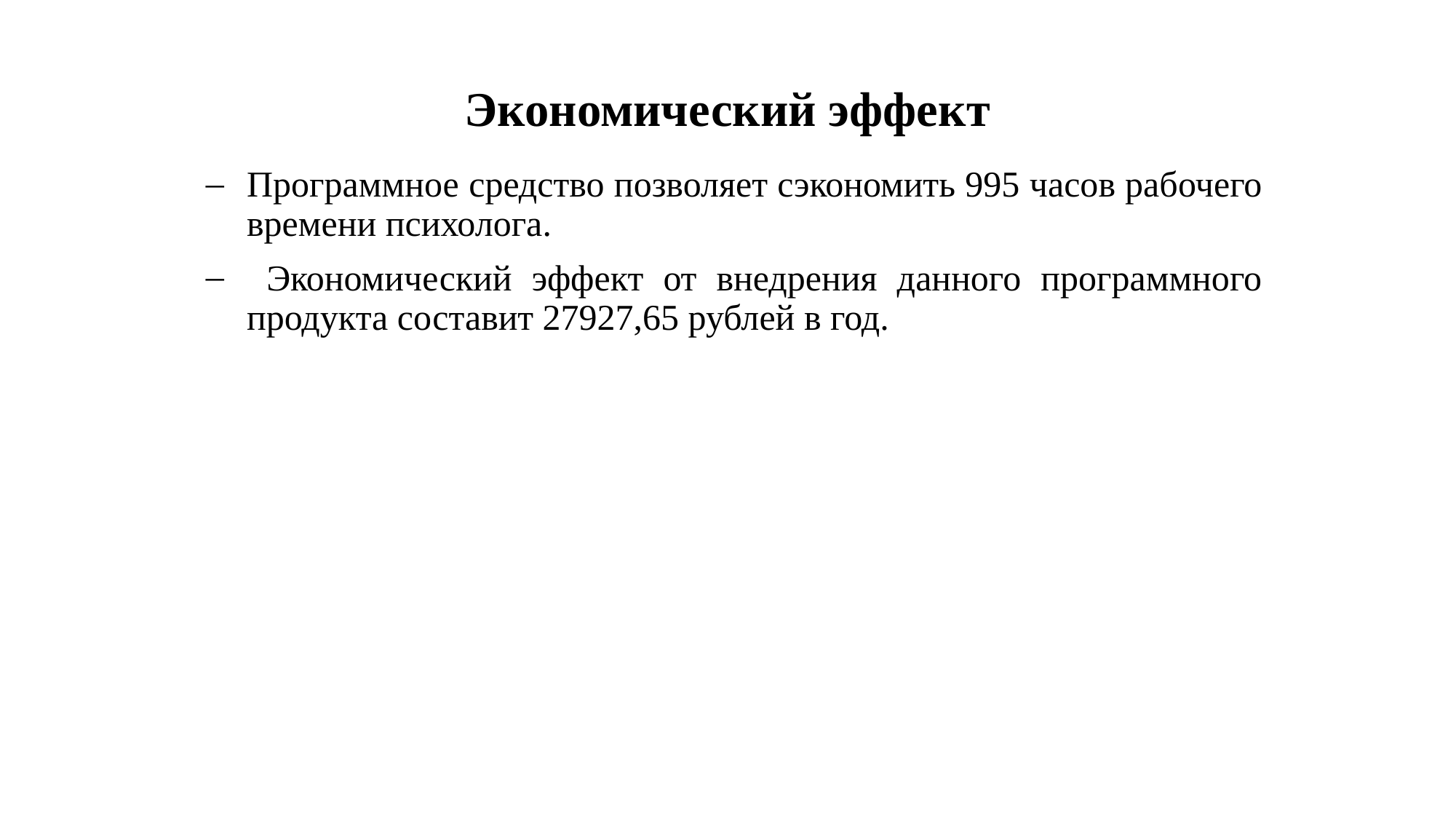

# Экономический эффект
Программное средство позволяет сэкономить 995 часов рабочего времени психолога.
 Экономический эффект от внедрения данного программного продукта составит 27927,65 рублей в год.